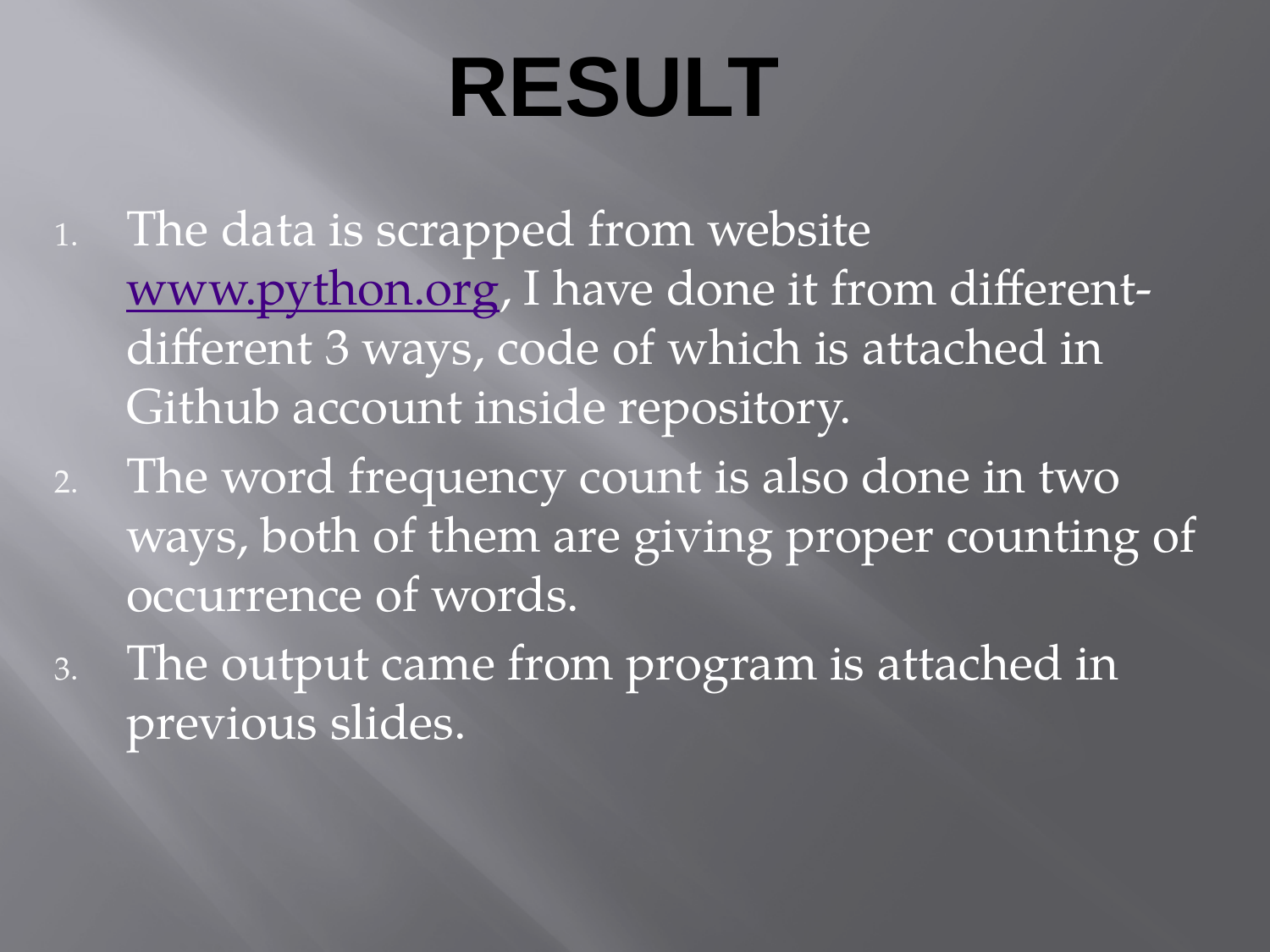

# Result
The data is scrapped from website www.python.org, I have done it from different-different 3 ways, code of which is attached in Github account inside repository.
The word frequency count is also done in two ways, both of them are giving proper counting of occurrence of words.
The output came from program is attached in previous slides.